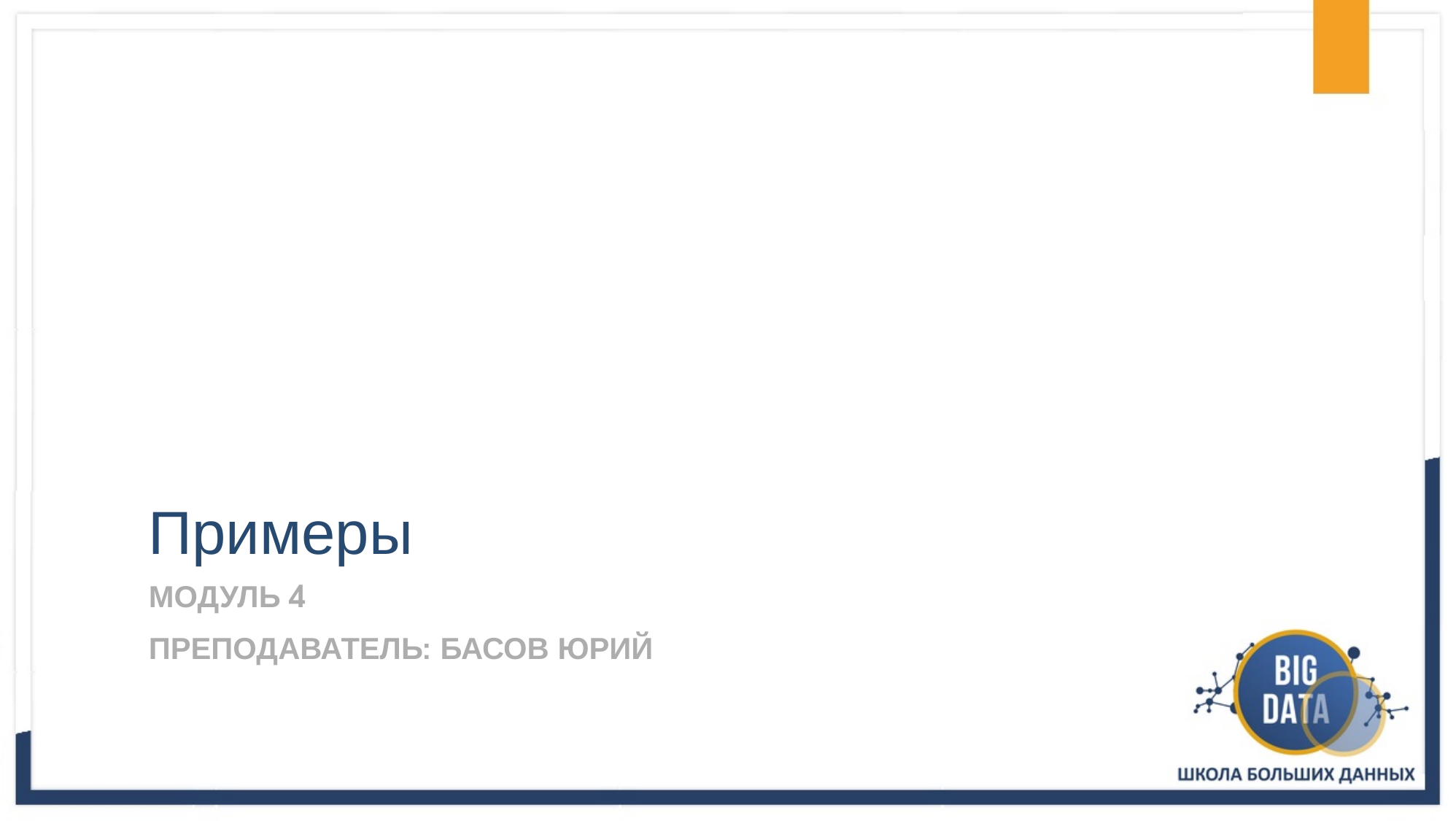

# Примеры
Модуль 4
Преподаватель: БАСОВ ЮРИЙ